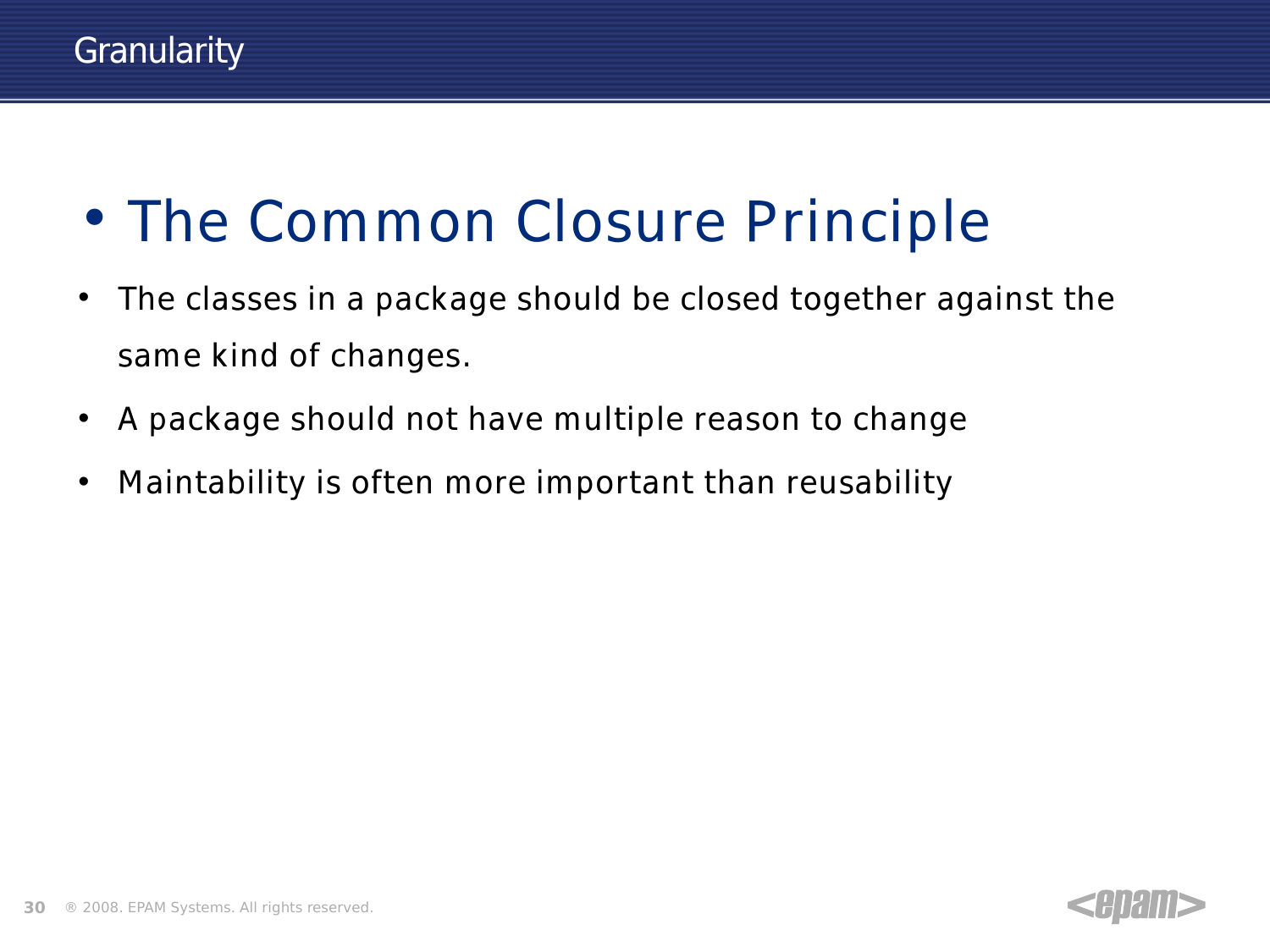

# Granularity
The Common Closure Principle
The classes in a package should be closed together against the same kind of changes.
A package should not have multiple reason to change
Maintability is often more important than reusability
30